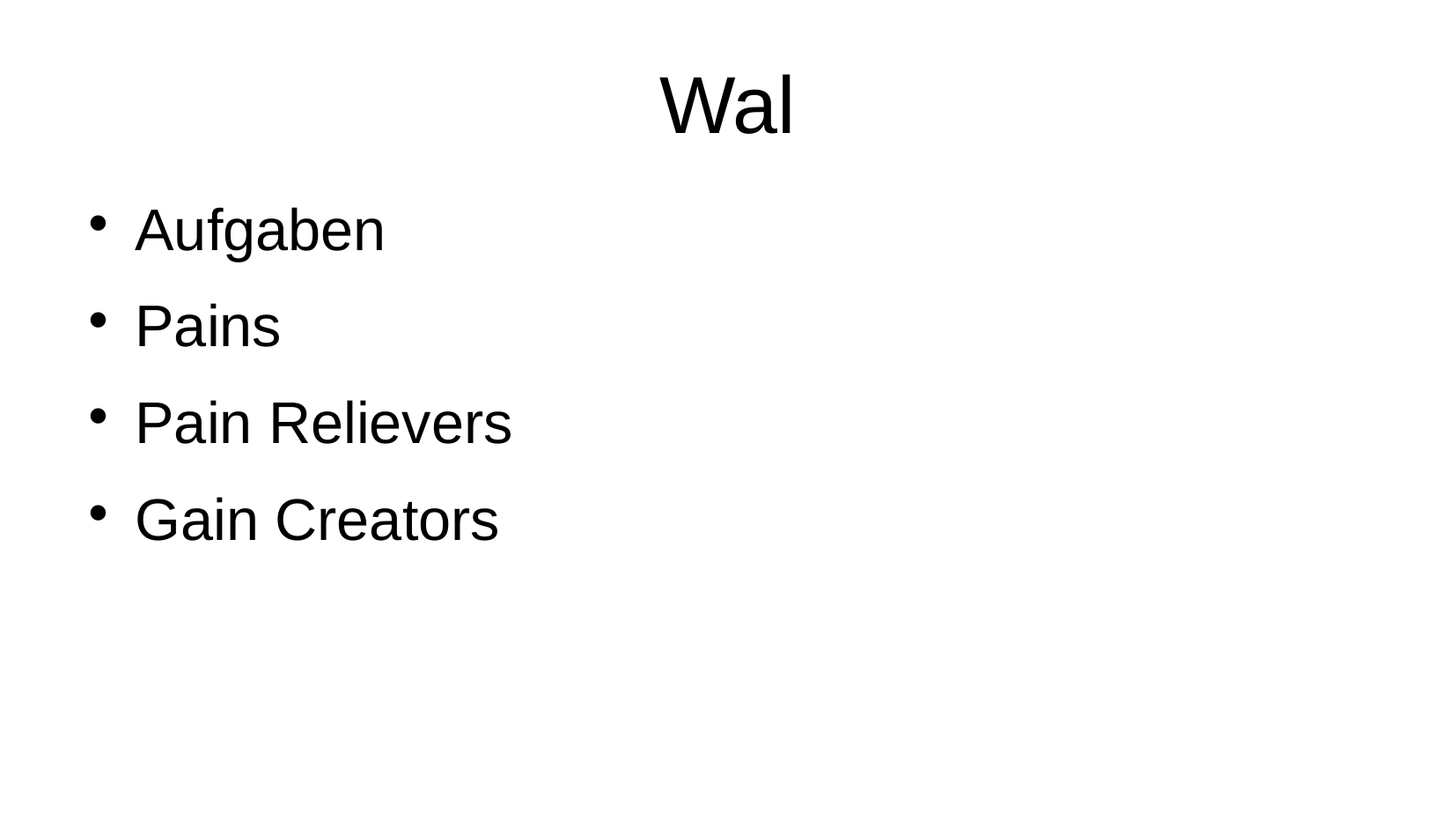

# Wal
Aufgaben
Pains
Pain Relievers
Gain Creators